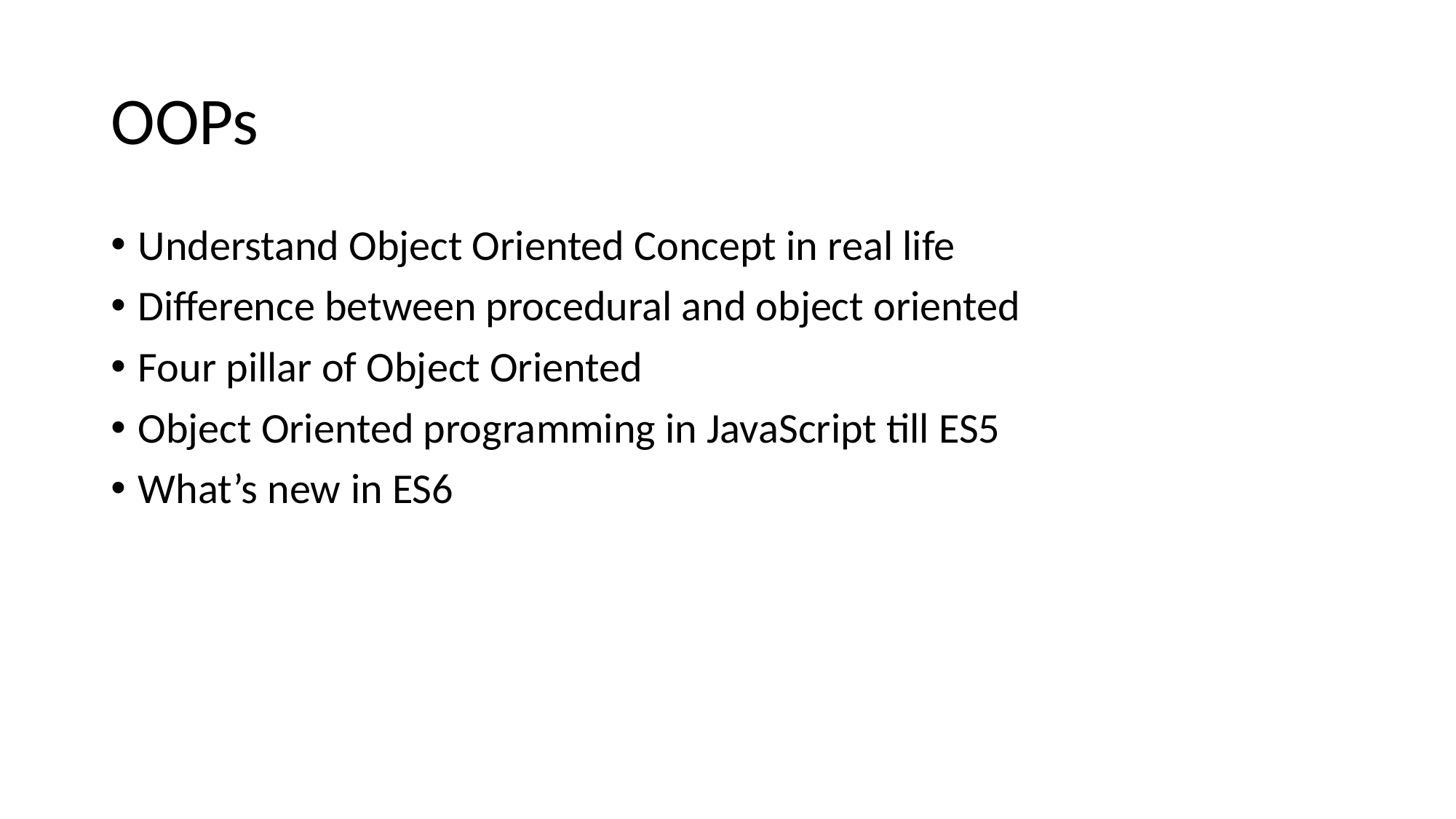

# OOPs
Understand Object Oriented Concept in real life
Difference between procedural and object oriented
Four pillar of Object Oriented
Object Oriented programming in JavaScript till ES5
What’s new in ES6